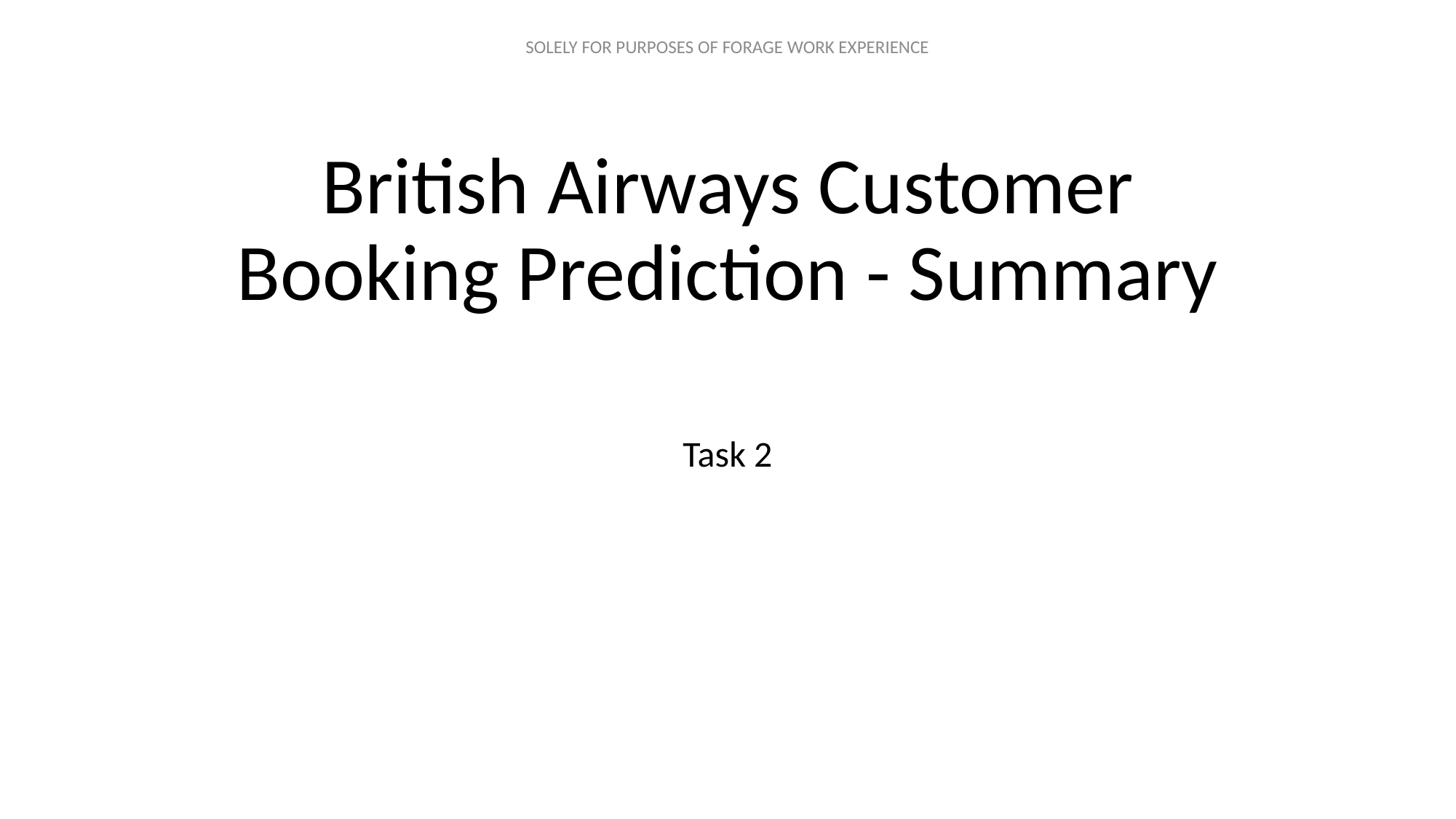

# British Airways Customer Booking Prediction - Summary
Task 2